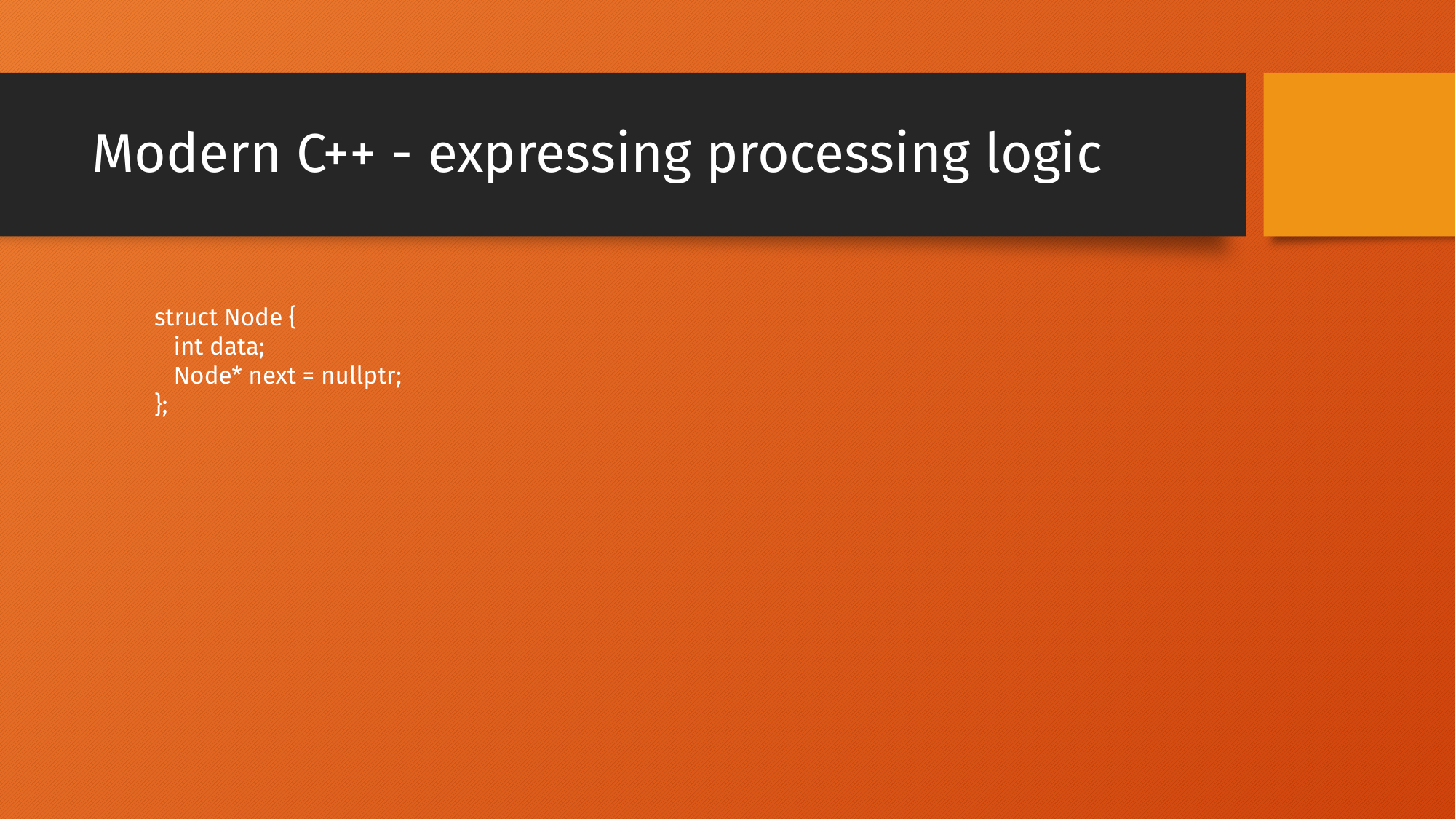

# Modern C++ - expressing processing logic
struct Node {
   int data;
   Node* next = nullptr;
};